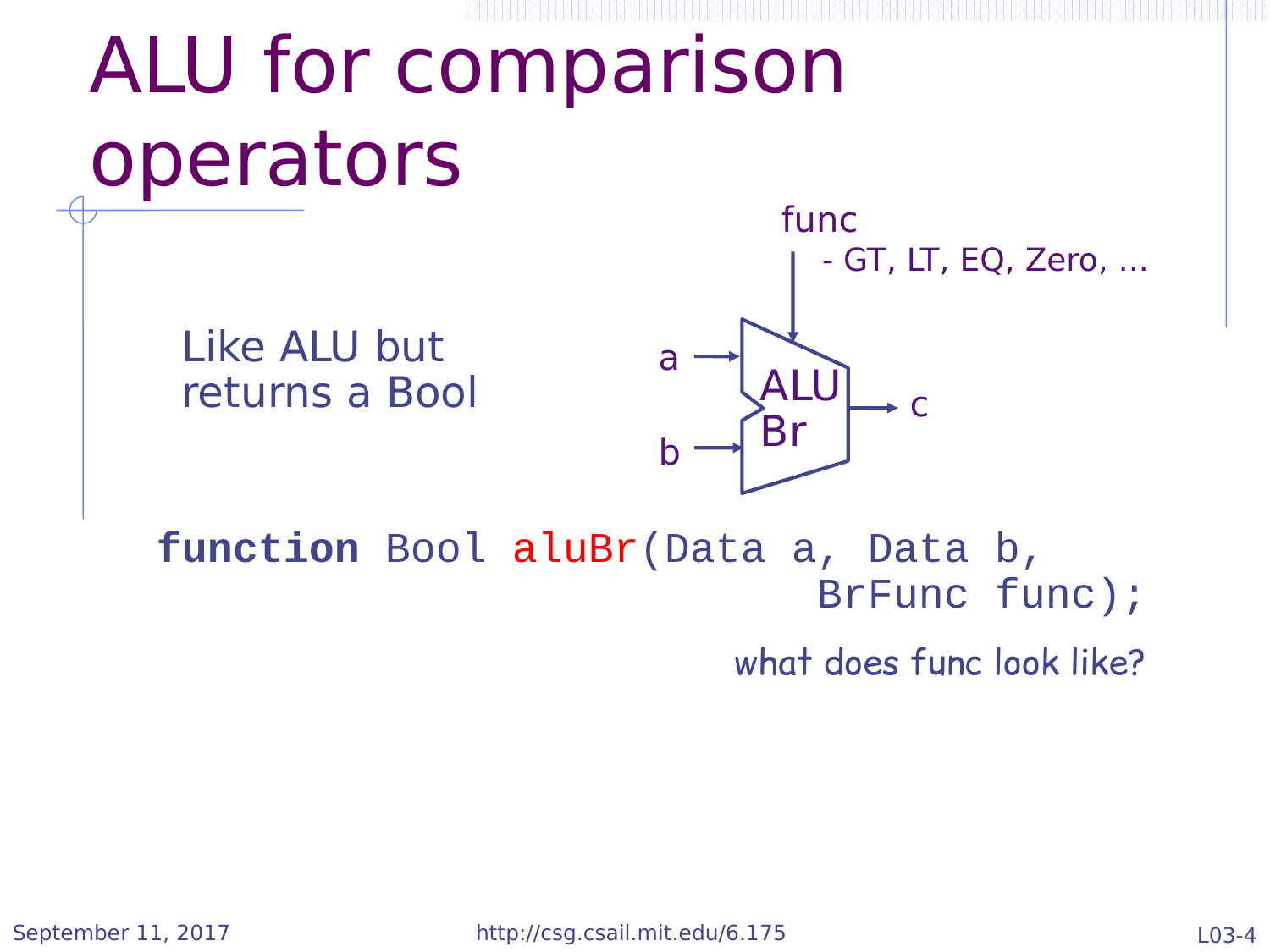

# ALU for comparison operators
func
    - GT, LT, EQ, Zero, ...

a

ALU Br
c

b

Like ALU but returns a Bool
function Bool aluBr(Data a, Data b,
                          BrFunc func);
what does func look like?
September 11, 2017
http://csg.csail.mit.edu/6.175
L03-4